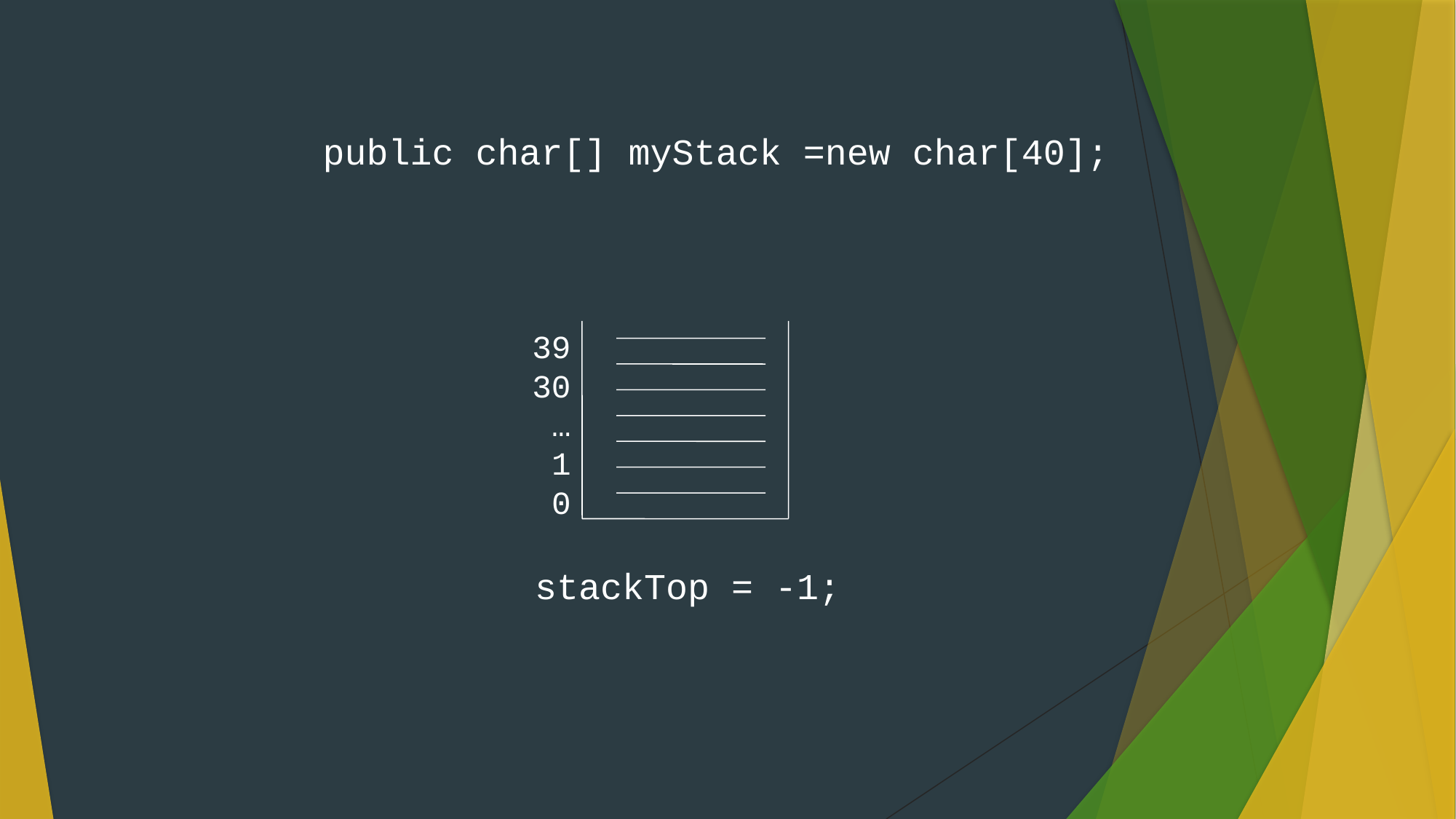

public char[] myStack =new char[40];
39
30
…
1
0

stackTop = -1;